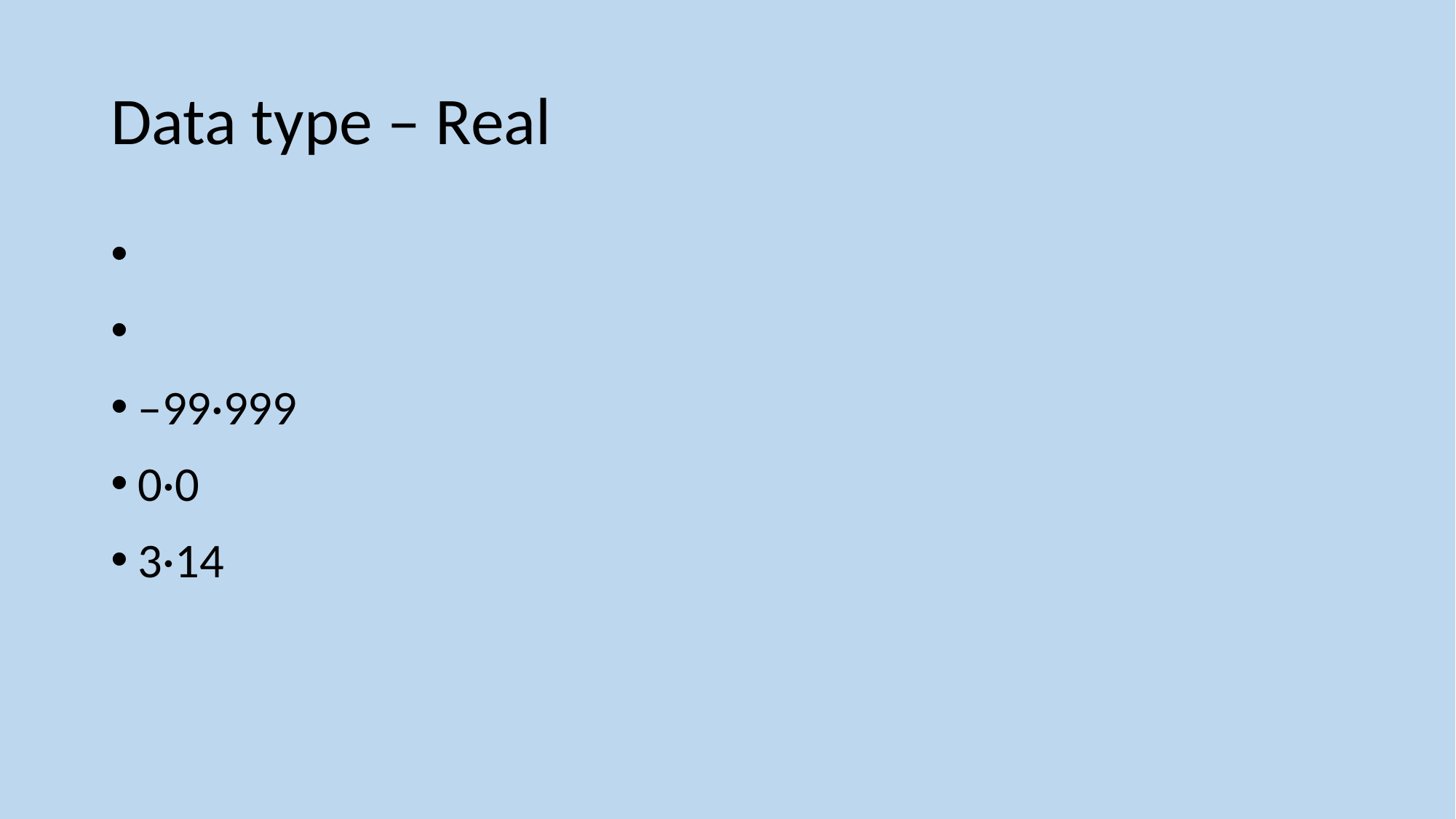

# Data type – Real

–99·999
0·0
3·14